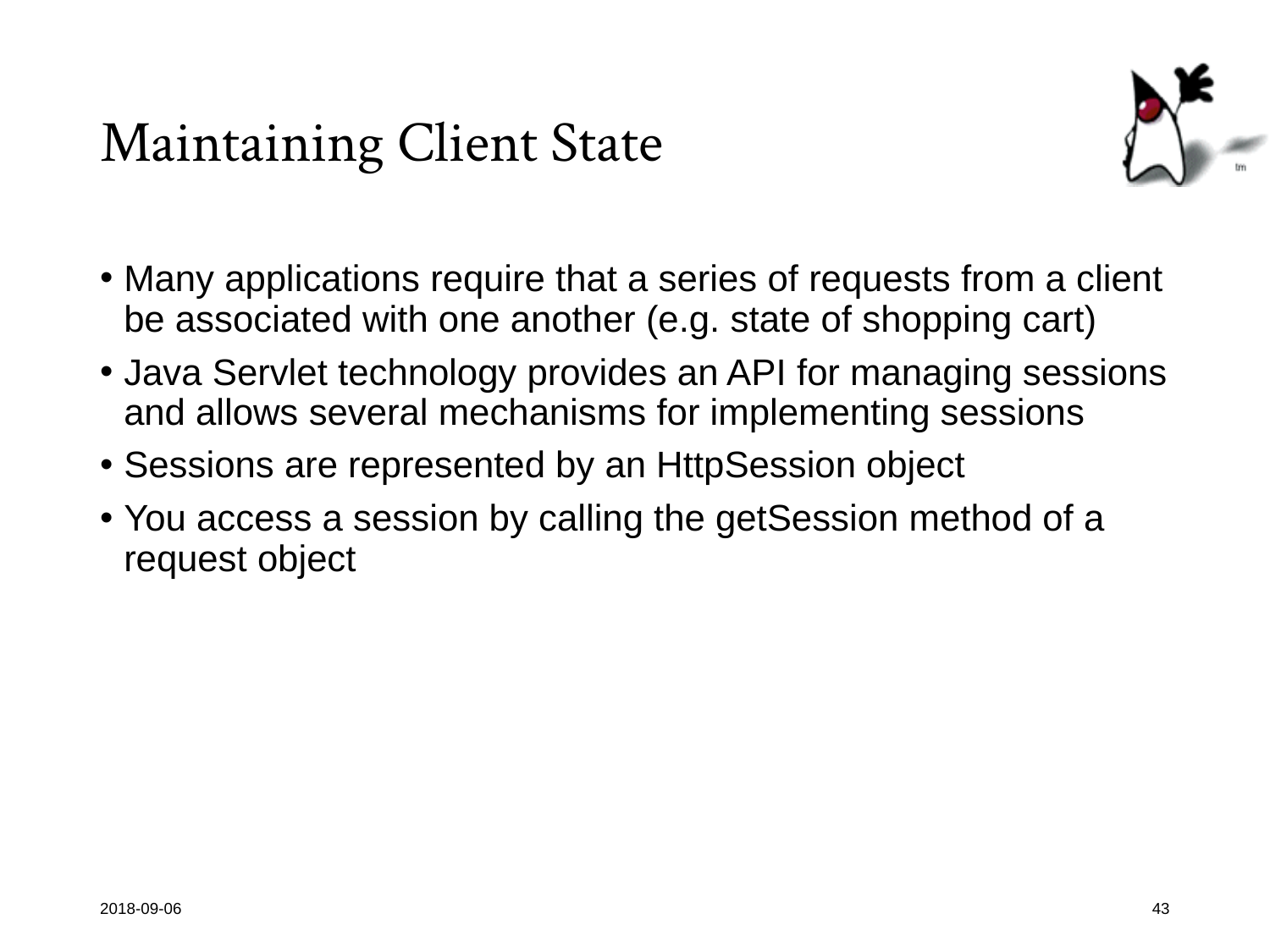

# Maintaining Client State
Many applications require that a series of requests from a client be associated with one another (e.g. state of shopping cart)
Java Servlet technology provides an API for managing sessions and allows several mechanisms for implementing sessions
Sessions are represented by an HttpSession object
You access a session by calling the getSession method of a request object
2018-09-06
43